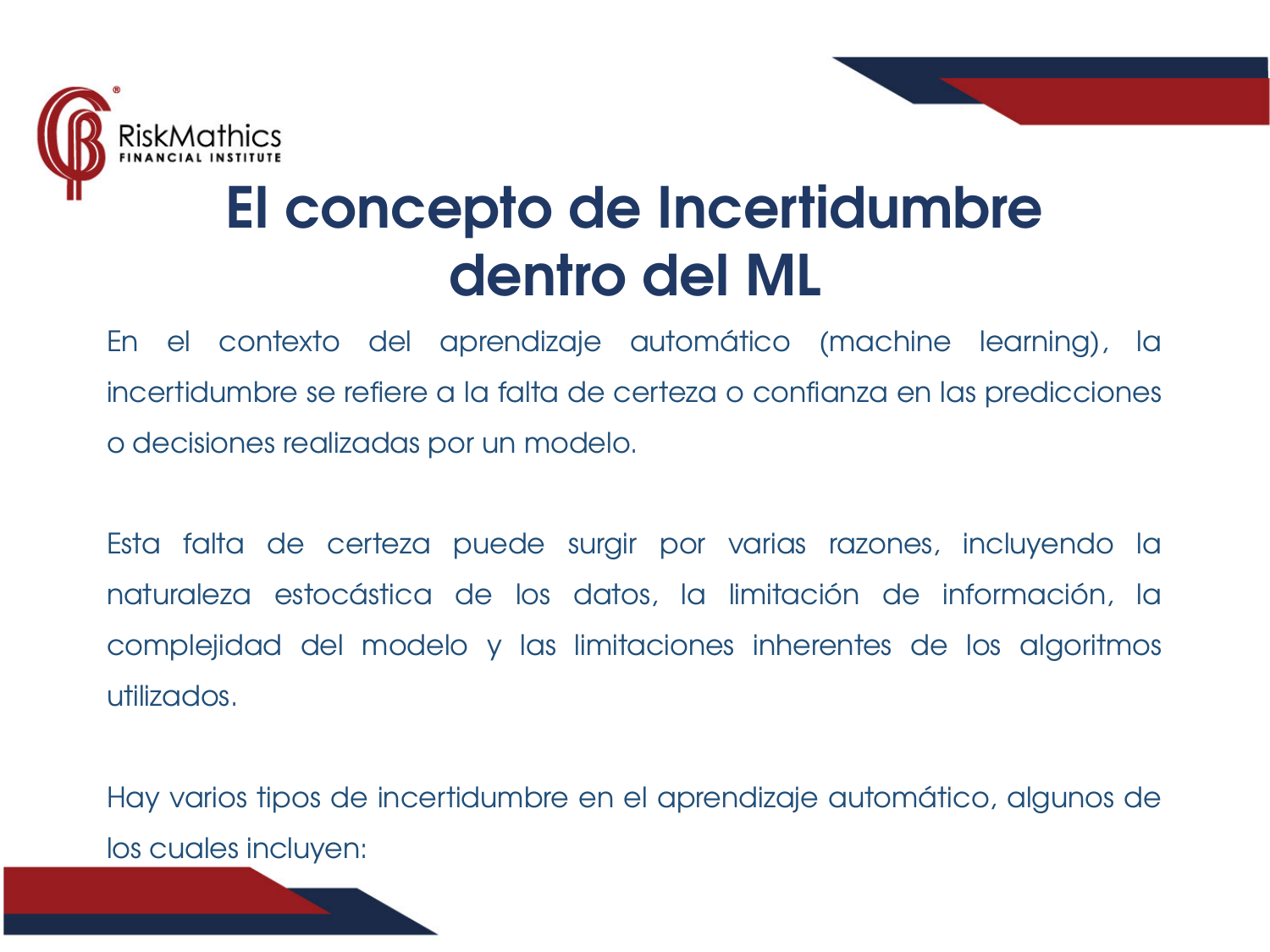

El concepto de Incertidumbre dentro del ML
En el contexto del aprendizaje automático (machine learning), la incertidumbre se refiere a la falta de certeza o confianza en las predicciones o decisiones realizadas por un modelo.

Esta falta de certeza puede surgir por varias razones, incluyendo la naturaleza estocástica de los datos, la limitación de información, la complejidad del modelo y las limitaciones inherentes de los algoritmos utilizados.

Hay varios tipos de incertidumbre en el aprendizaje automático, algunos de los cuales incluyen: